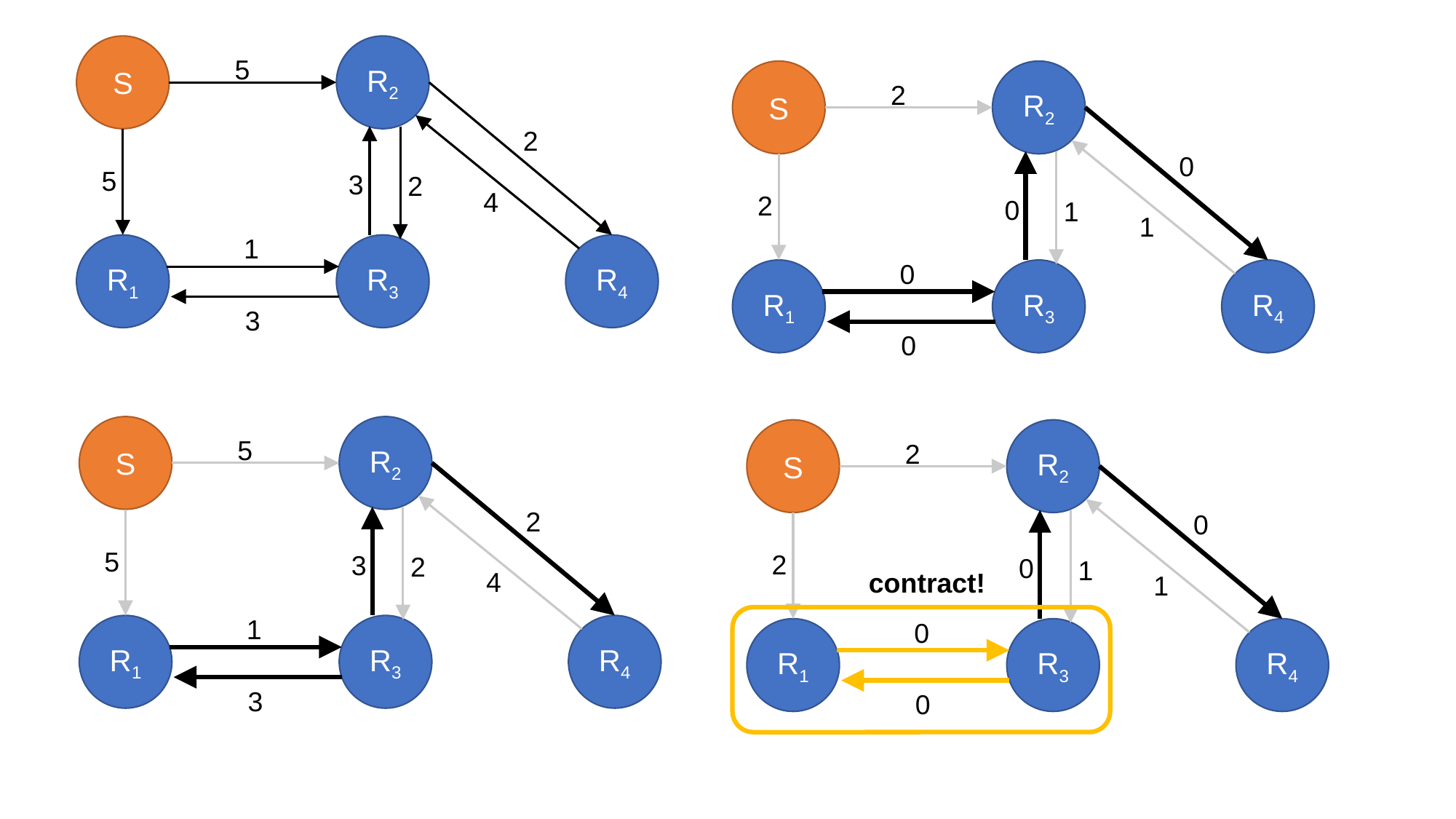

S
R2
5
2
5
3
2
4
1
R1
R3
R4
3
S
R2
2
0
2
0
1
1
0
R1
R3
R4
0
S
R2
5
2
5
3
2
4
1
R1
R3
R4
3
S
R2
2
0
2
0
1
1
0
R1
R3
R4
0

contract!